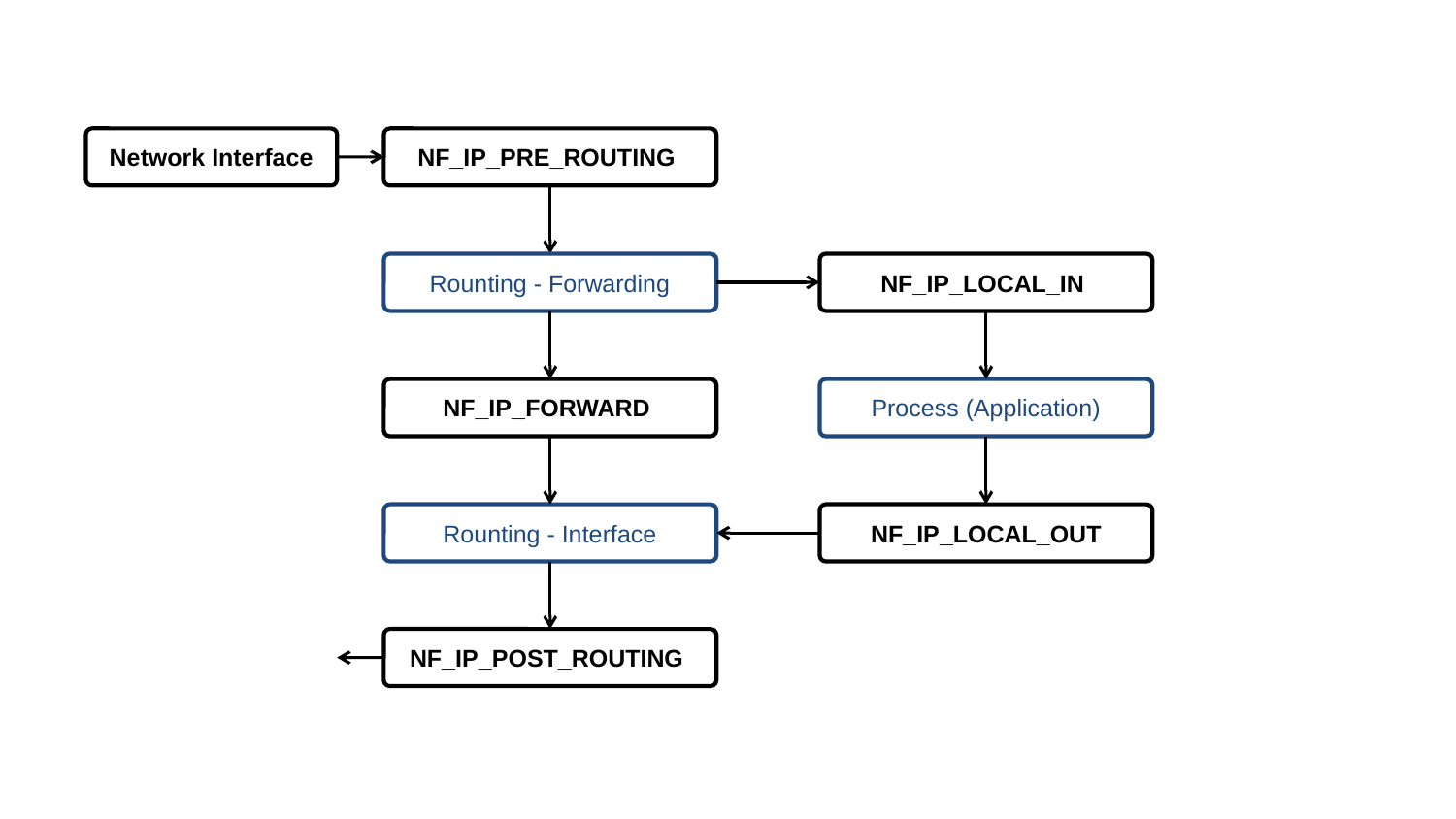

Network Interface
NF_IP_PRE_ROUTING
Rounting - Forwarding
NF_IP_LOCAL_IN
NF_IP_FORWARD
Process (Application)
Rounting - Interface
NF_IP_LOCAL_OUT
NF_IP_POST_ROUTING